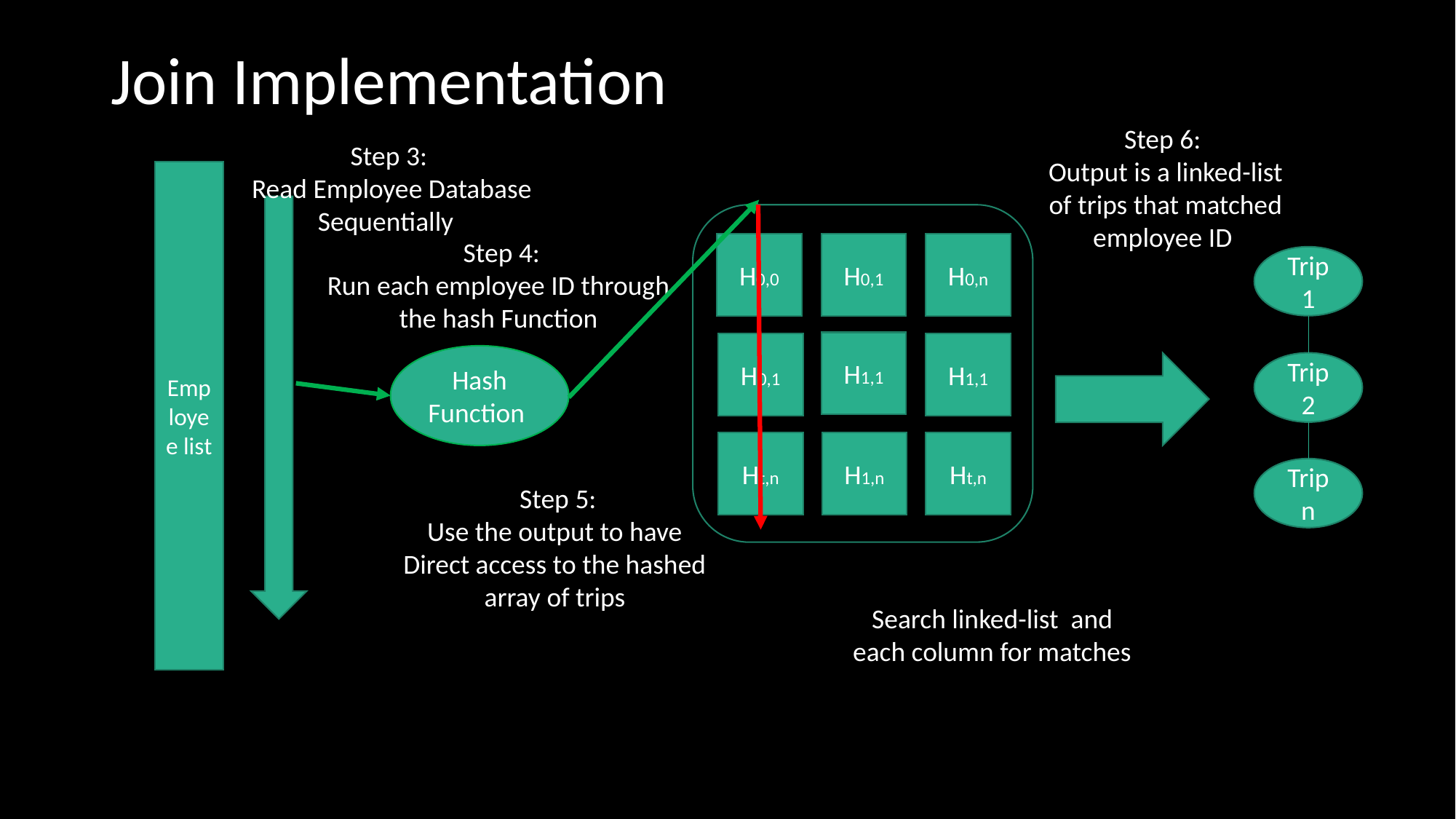

Join Implementation
Step 6:
Output is a linked-list of trips that matched employee ID
Step 3:
Read Employee Database
Sequentially
Employee list

Step 4:
Run each employee ID through
the hash Function
H0,0
H0,n
H0,1
Trip 1
H1,1
H0,1
H1,1
Hash Function

Trip 2
Ht,n
H1,n
Ht,n
Trip n
Step 5:
Use the output to have
Direct access to the hashed
array of trips
Search linked-list  and
each column for matches